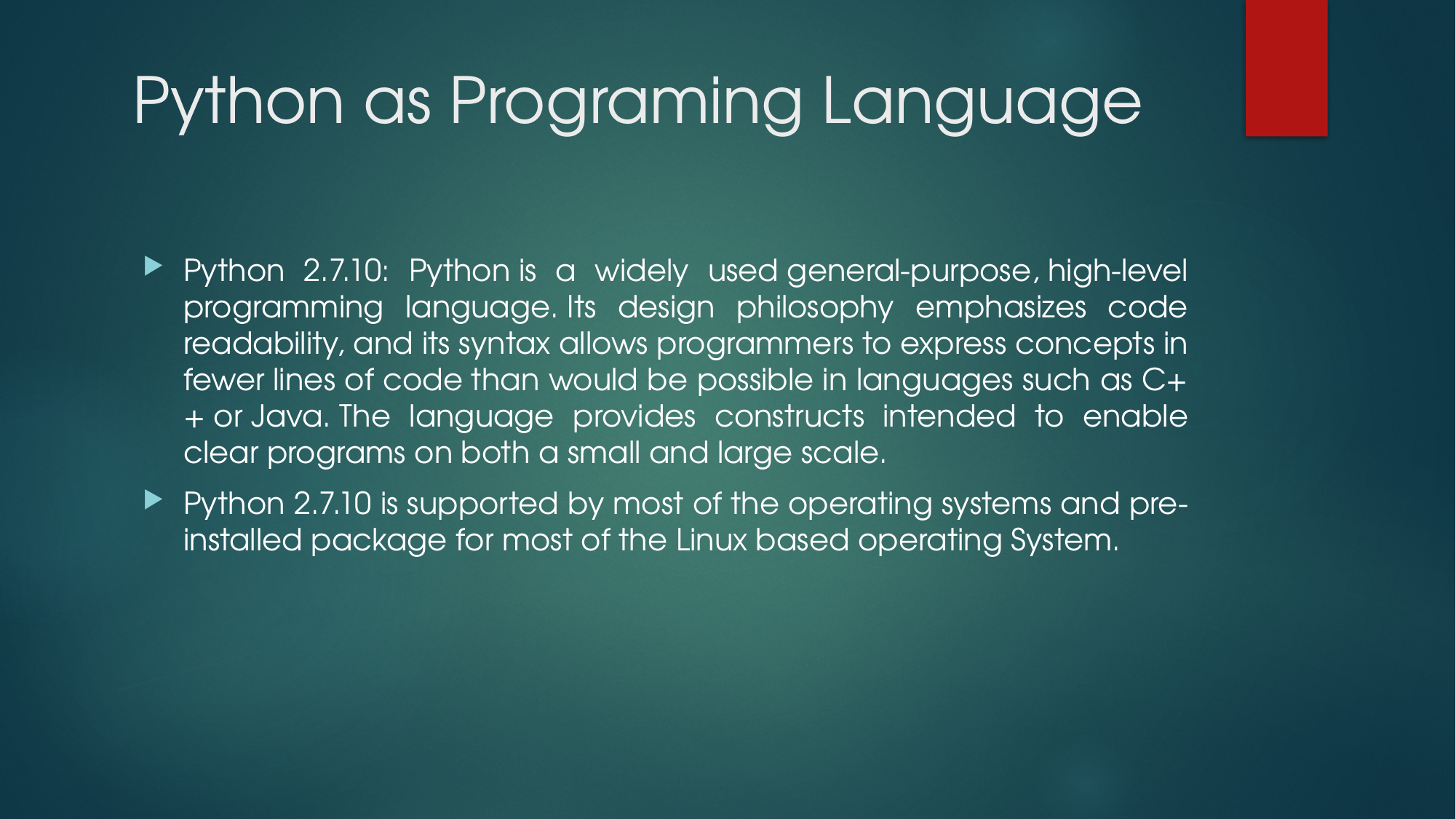

# Python as Programing Language
Python 2.7.10: Python is a widely used general-purpose, high-level programming language. Its design philosophy emphasizes code readability, and its syntax allows programmers to express concepts in fewer lines of code than would be possible in languages such as C++ or Java. The language provides constructs intended to enable clear programs on both a small and large scale.
Python 2.7.10 is supported by most of the operating systems and pre-installed package for most of the Linux based operating System.